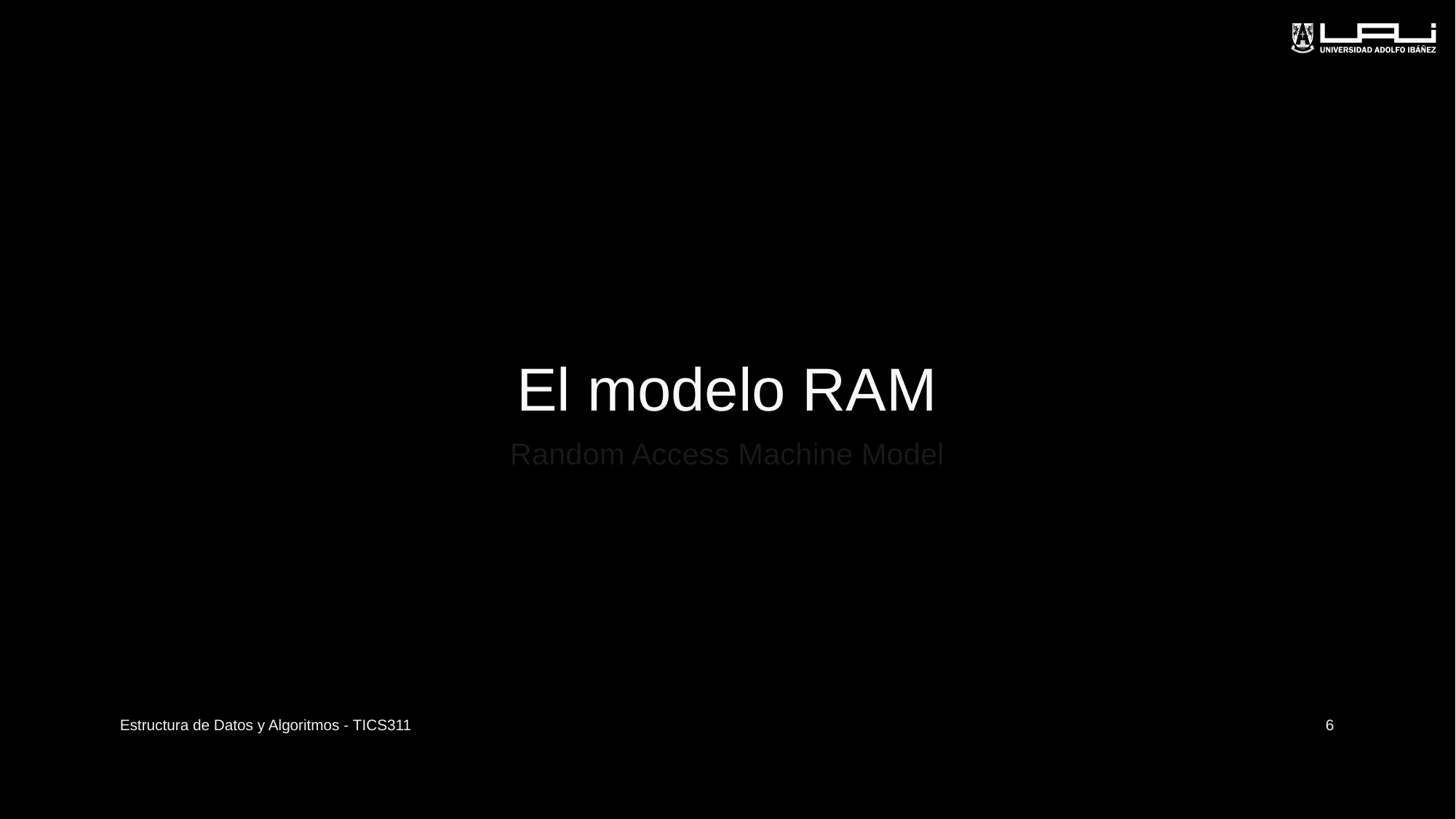

# El modelo RAM
Random Access Machine Model
Estructura de Datos y Algoritmos - TICS311
6